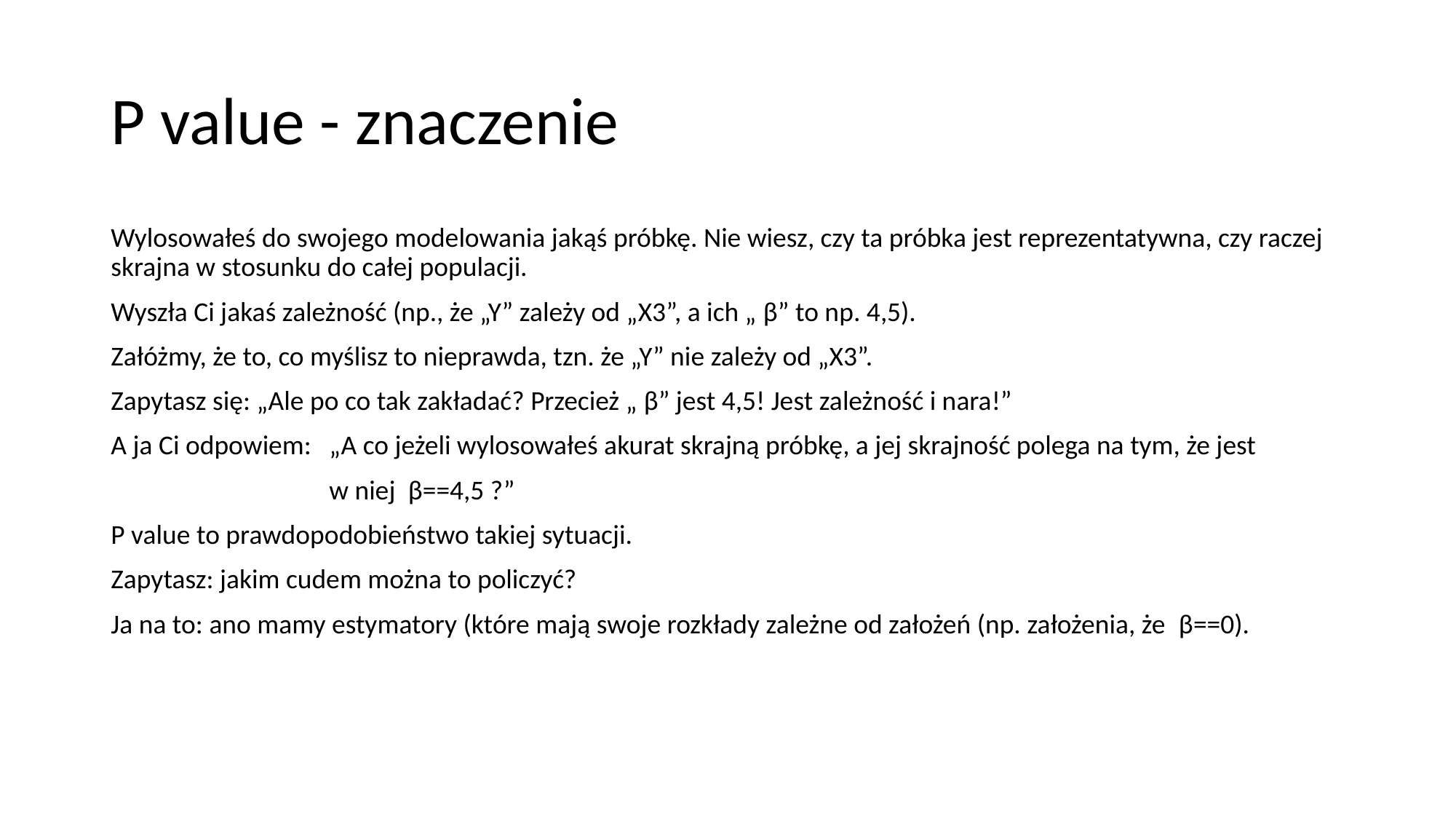

# P value - znaczenie
Wylosowałeś do swojego modelowania jakąś próbkę. Nie wiesz, czy ta próbka jest reprezentatywna, czy raczej skrajna w stosunku do całej populacji.
Wyszła Ci jakaś zależność (np., że „Y” zależy od „X3”, a ich „ β” to np. 4,5).
Załóżmy, że to, co myślisz to nieprawda, tzn. że „Y” nie zależy od „X3”.
Zapytasz się: „Ale po co tak zakładać? Przecież „ β” jest 4,5! Jest zależność i nara!”
A ja Ci odpowiem: 	„A co jeżeli wylosowałeś akurat skrajną próbkę, a jej skrajność polega na tym, że jest
		w niej  β==4,5 ?”
P value to prawdopodobieństwo takiej sytuacji.
Zapytasz: jakim cudem można to policzyć?
Ja na to: ano mamy estymatory (które mają swoje rozkłady zależne od założeń (np. założenia, że  β==0).